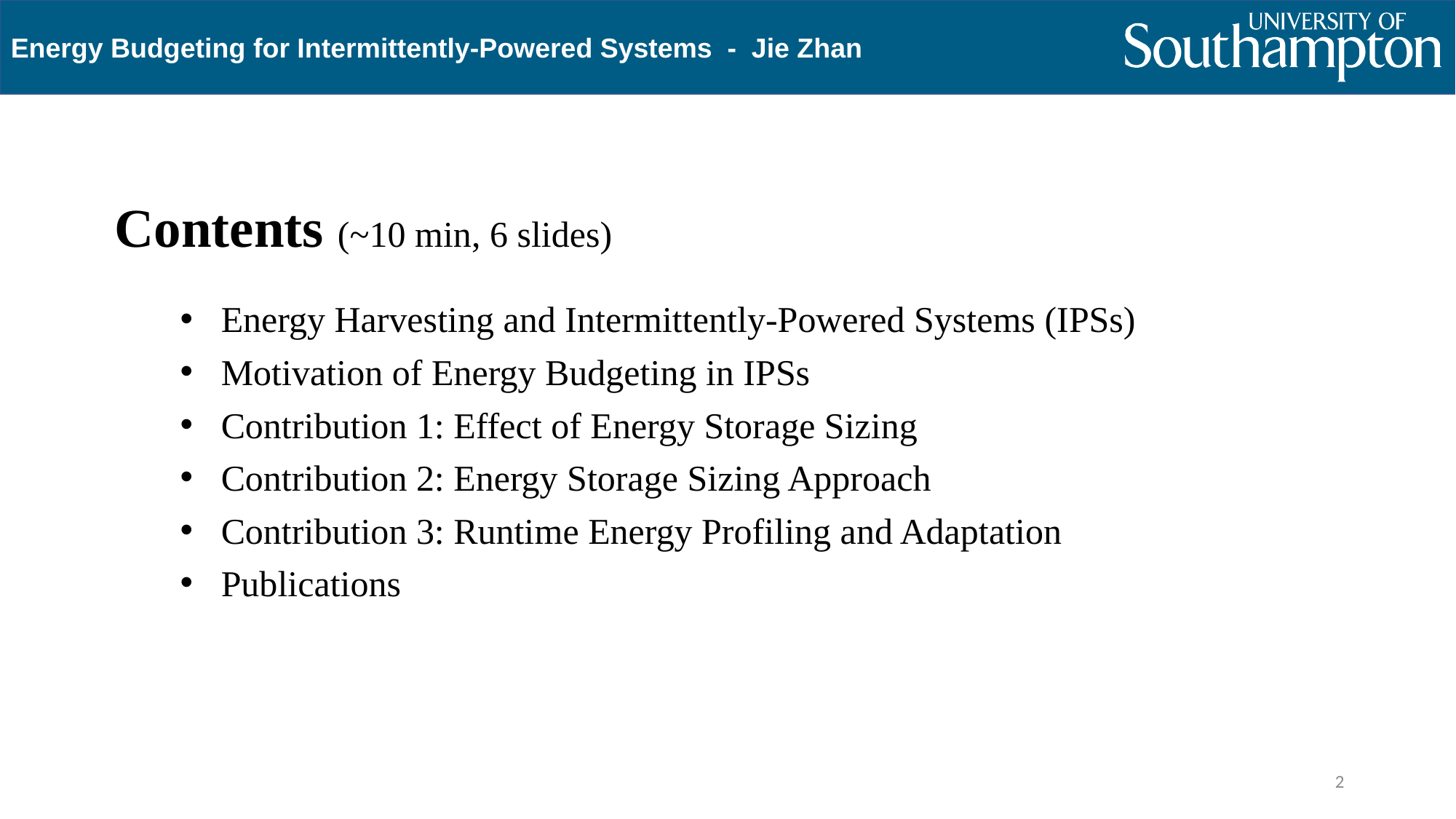

Energy Budgeting for Intermittently-Powered Systems  -  Jie Zhan
Contents (~10 min, 6 slides)
Energy Harvesting and Intermittently-Powered Systems (IPSs)
Motivation of Energy Budgeting in IPSs
Contribution 1: Effect of Energy Storage Sizing
Contribution 2: Energy Storage Sizing Approach
Contribution 3: Runtime Energy Profiling and Adaptation
Publications
2